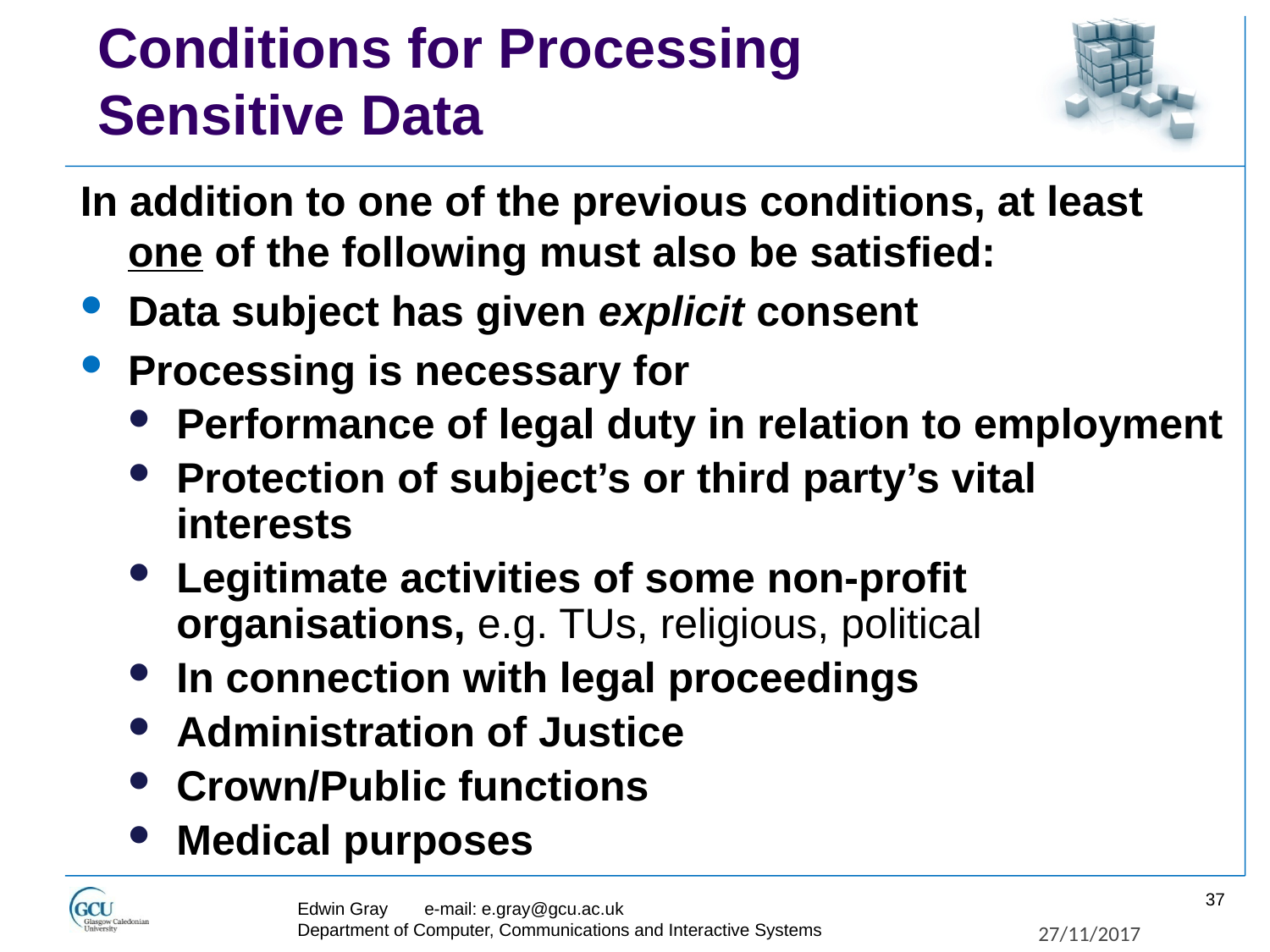

# Conditions for Processing Sensitive Data
In addition to one of the previous conditions, at least one of the following must also be satisfied:
Data subject has given explicit consent
Processing is necessary for
Performance of legal duty in relation to employment
Protection of subject’s or third party’s vital interests
Legitimate activities of some non-profit organisations, e.g. TUs, religious, political
In connection with legal proceedings
Administration of Justice
Crown/Public functions
Medical purposes

37
Edwin Gray	e-mail: e.gray@gcu.ac.uk
Department of Computer, Communications and Interactive Systems
27/11/2017